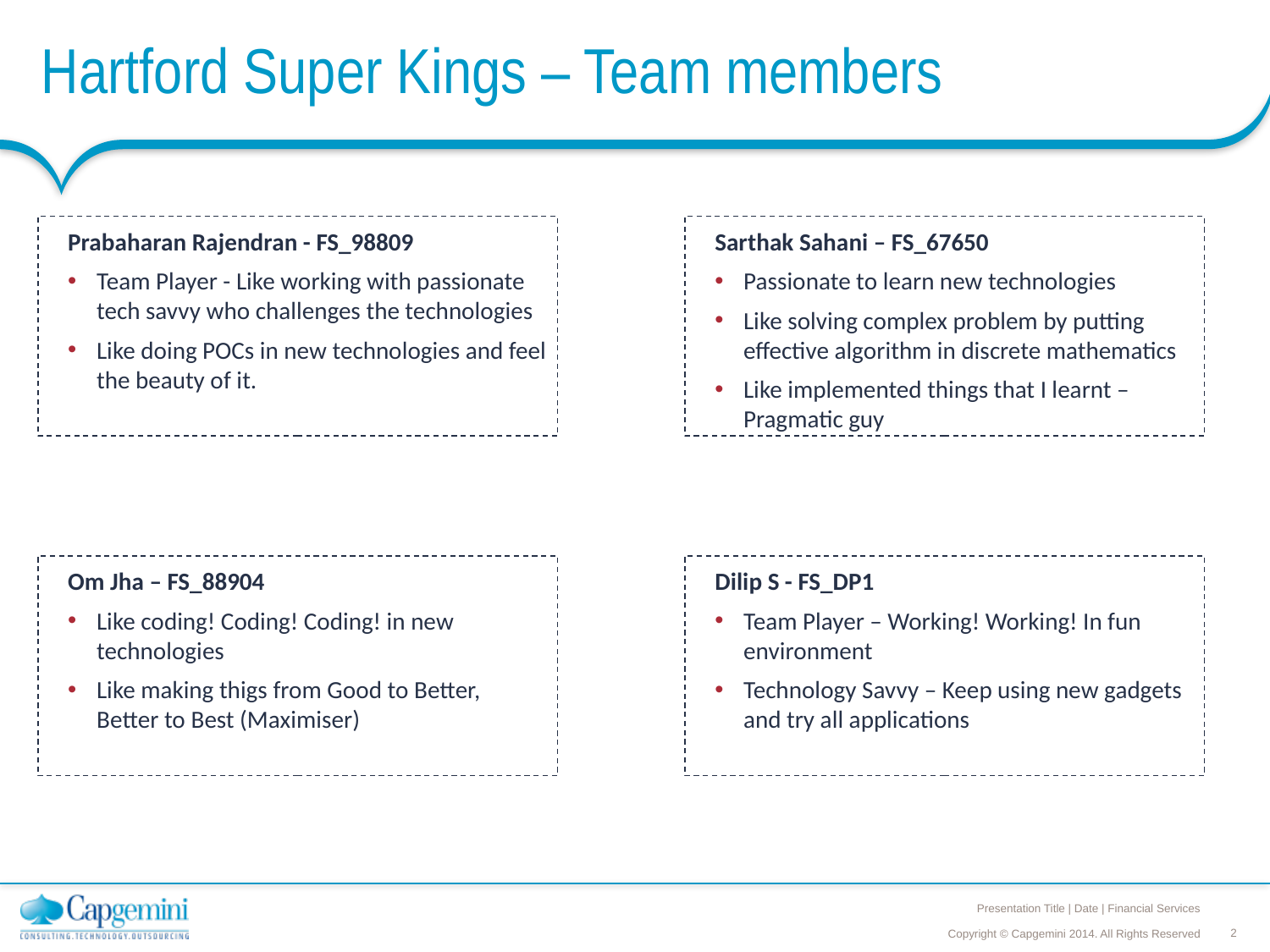

# Hartford Super Kings – Team members
Sarthak Sahani – FS_67650
Passionate to learn new technologies
Like solving complex problem by putting effective algorithm in discrete mathematics
Like implemented things that I learnt – Pragmatic guy
Prabaharan Rajendran - FS_98809
Team Player - Like working with passionate tech savvy who challenges the technologies
Like doing POCs in new technologies and feel the beauty of it.
Om Jha – FS_88904
Like coding! Coding! Coding! in new technologies
Like making thigs from Good to Better, Better to Best (Maximiser)
Dilip S - FS_DP1
Team Player – Working! Working! In fun environment
Technology Savvy – Keep using new gadgets and try all applications